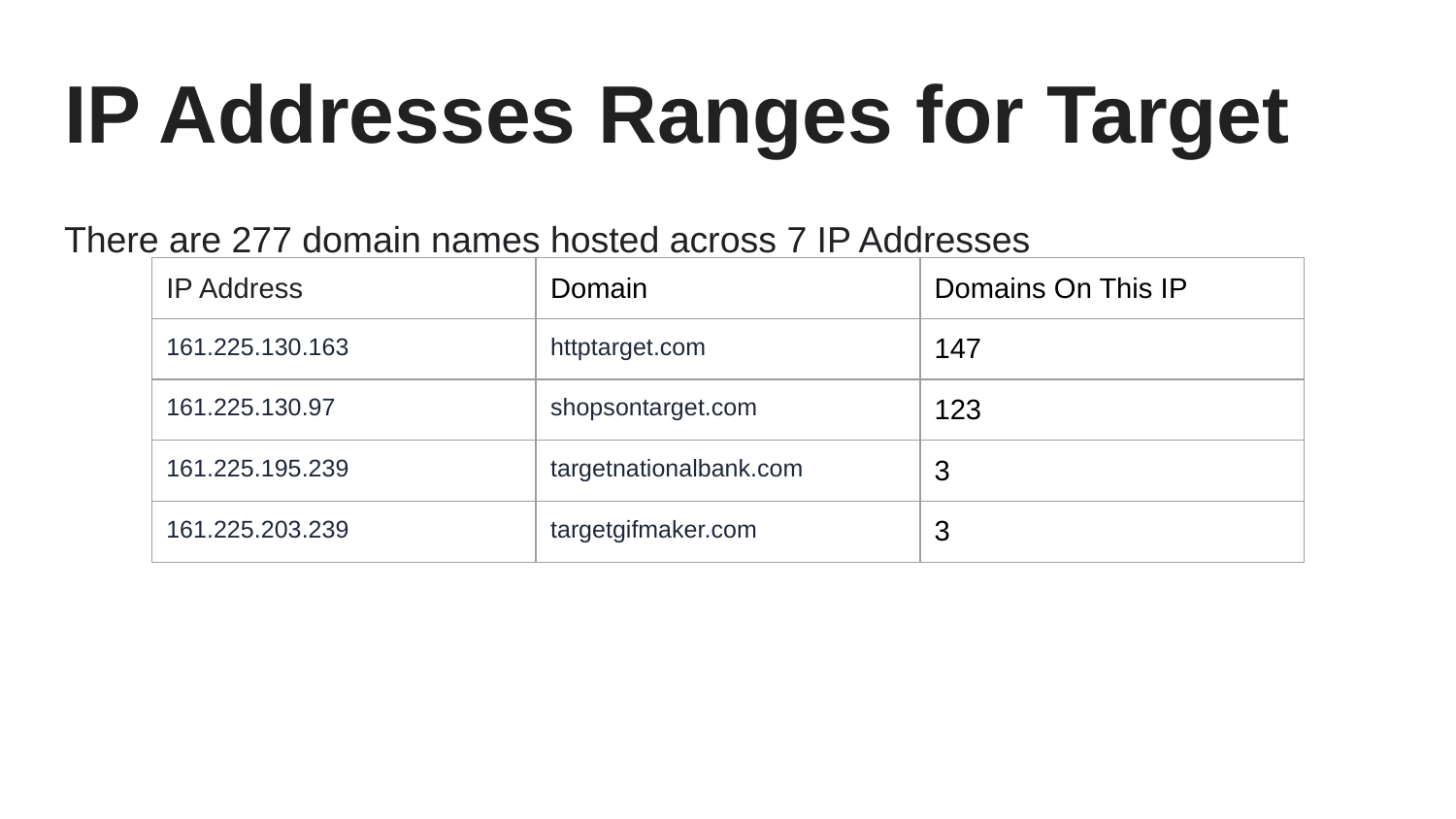

# IP Addresses Ranges for Target
There are 277 domain names hosted across 7 IP Addresses
| IP Address | Domain | Domains On This IP |
| --- | --- | --- |
| 161.225.130.163 | httptarget.com | 147 |
| 161.225.130.97 | shopsontarget.com | 123 |
| 161.225.195.239 | targetnationalbank.com | 3 |
| 161.225.203.239 | targetgifmaker.com | 3 |